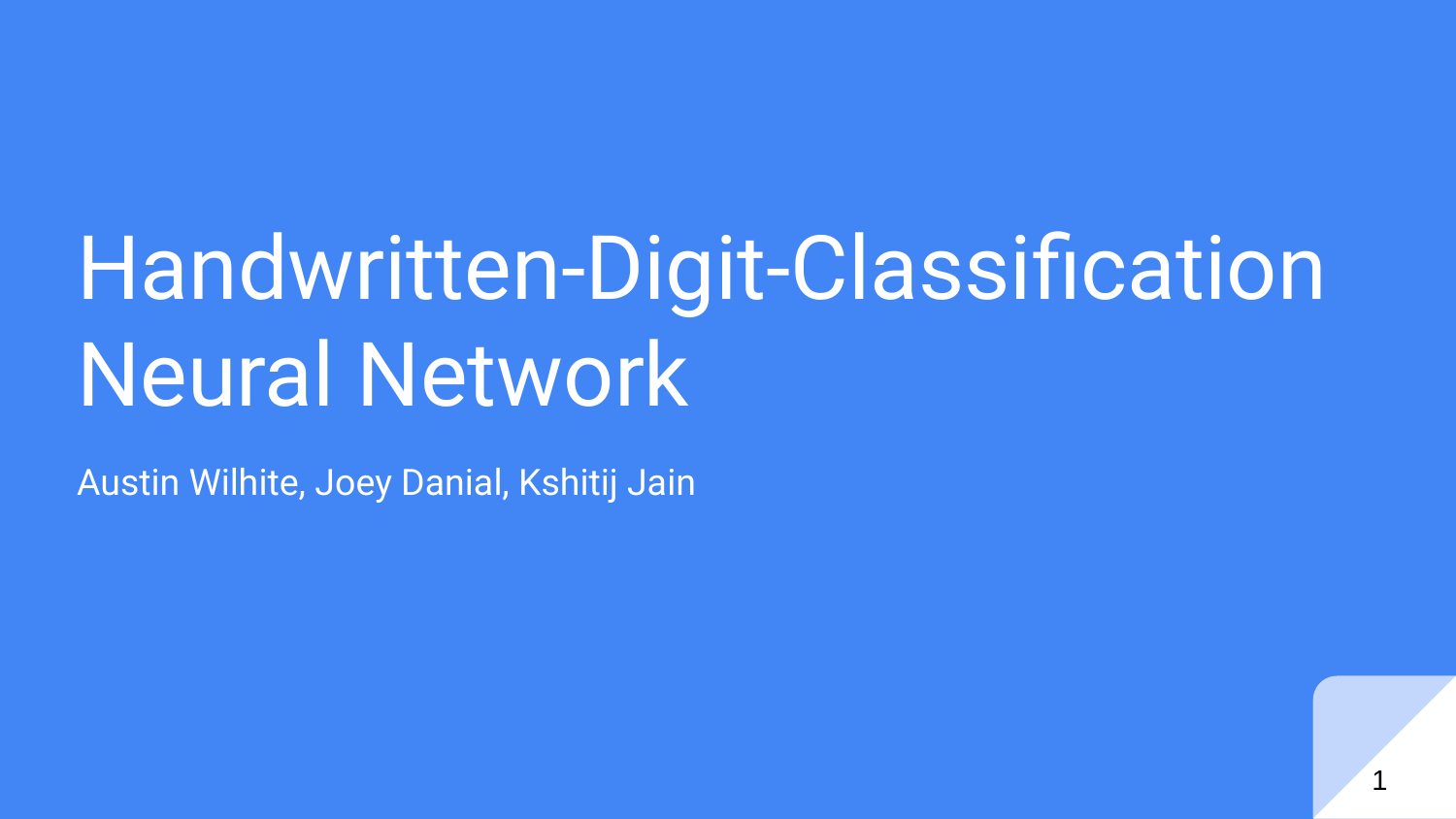

# Handwritten-Digit-Classification Neural Network
Austin Wilhite, Joey Danial, Kshitij Jain
1